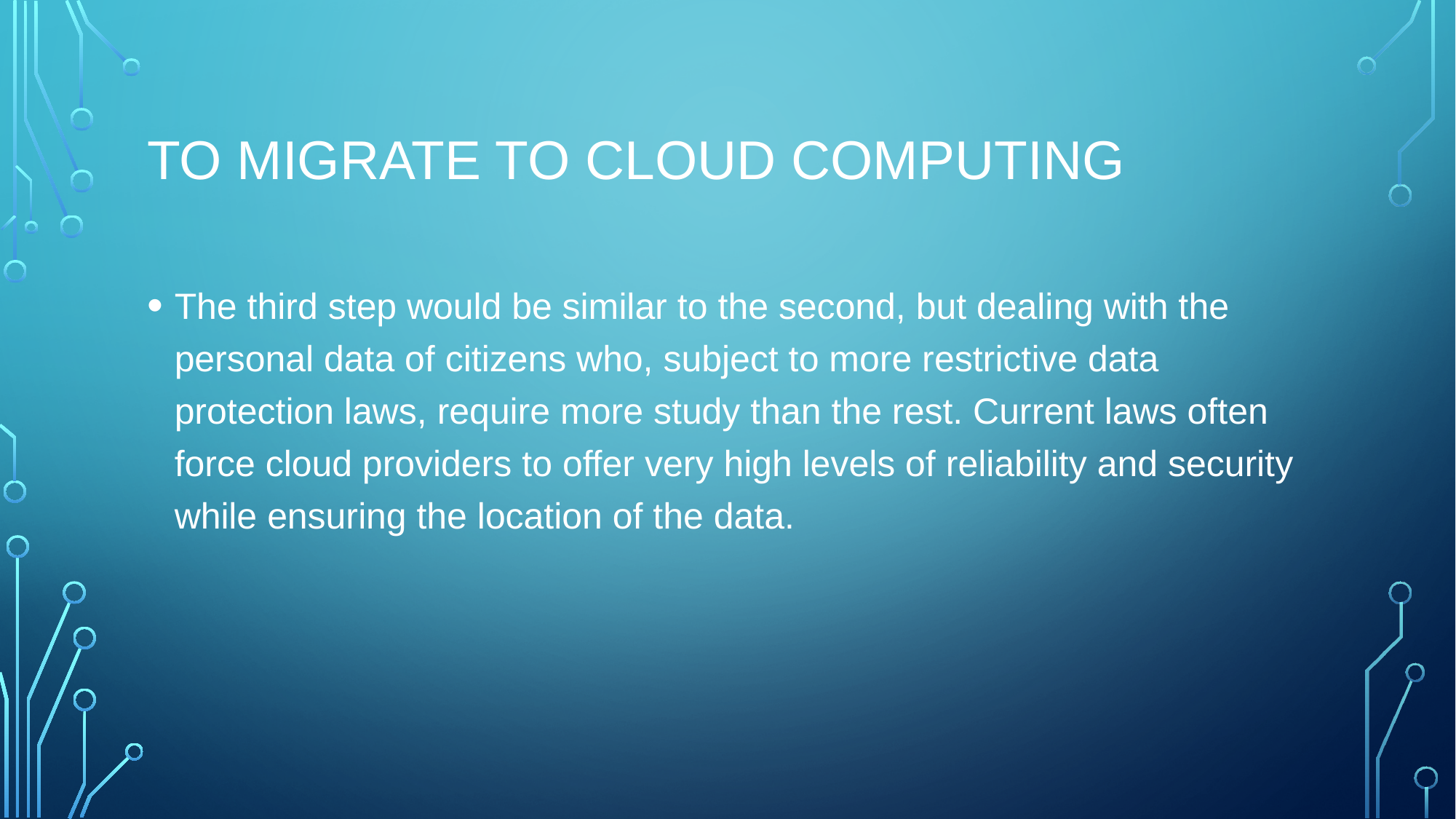

# To migrate to cloud computing
The third step would be similar to the second, but dealing with the personal data of citizens who, subject to more restrictive data protection laws, require more study than the rest. Current laws often force cloud providers to offer very high levels of reliability and security while ensuring the location of the data.